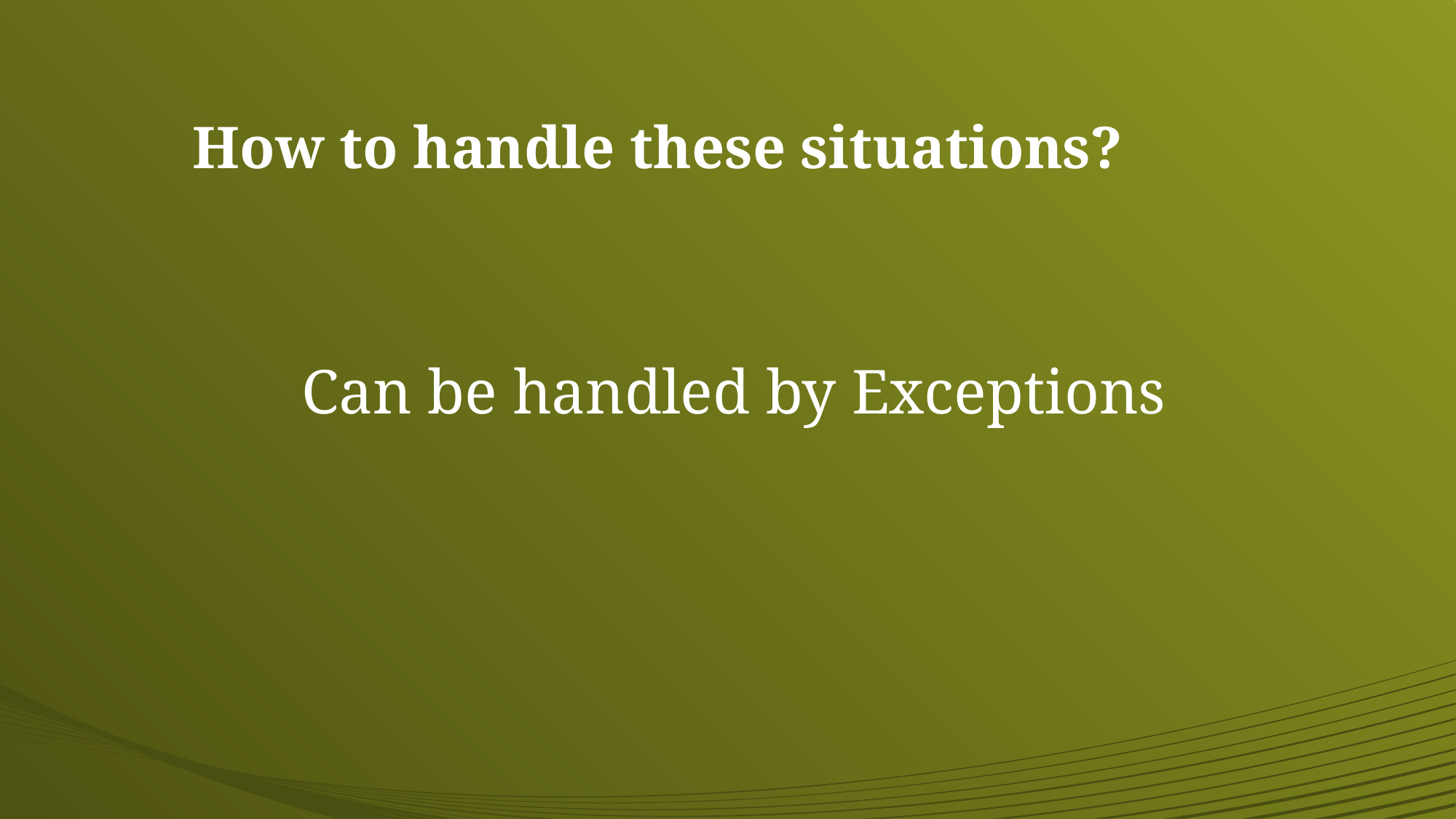

# How to handle these situations?

	Can be handled by Exceptions